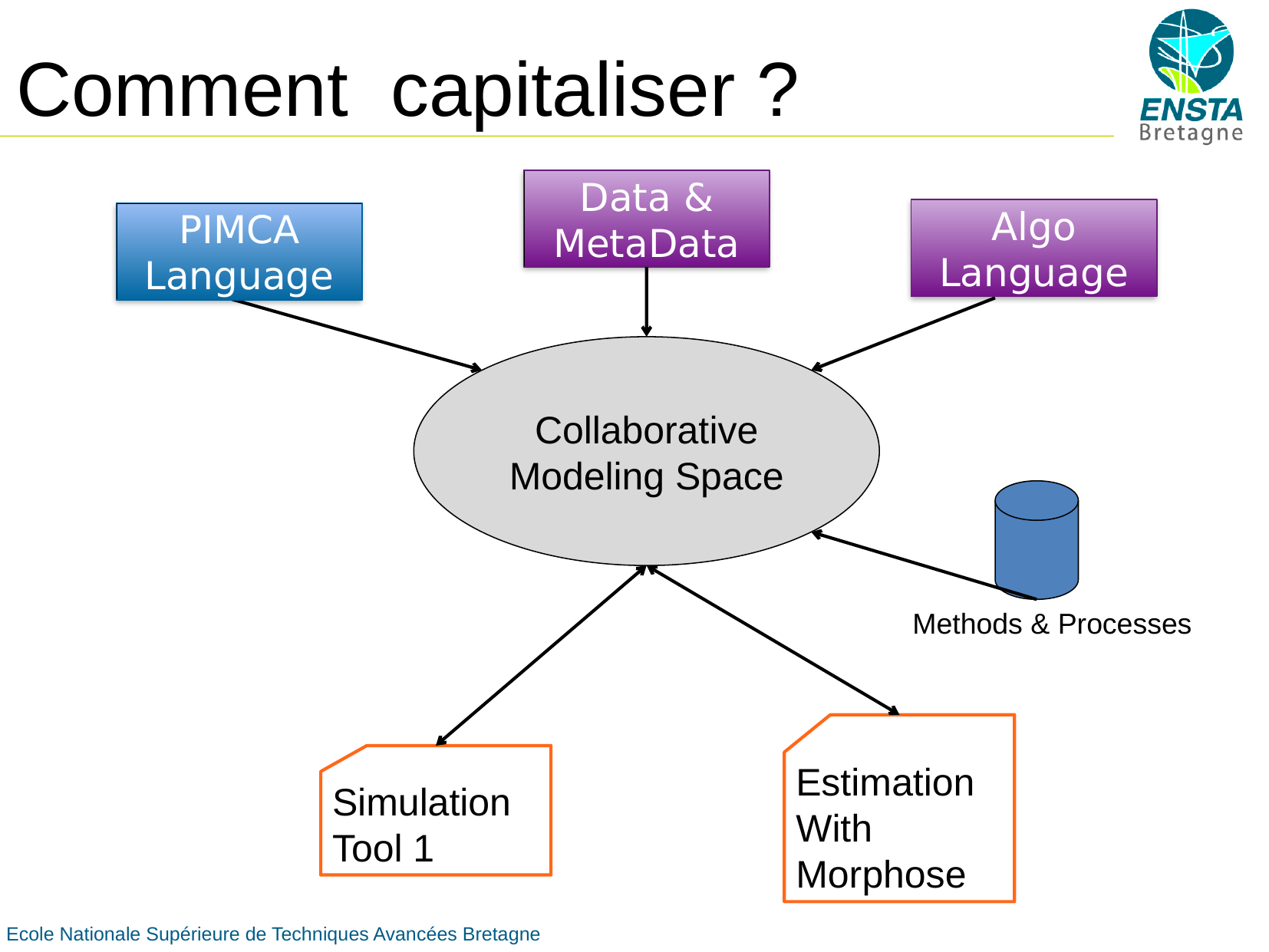

# Comment  capitaliser ?
Data &
MetaData
Algo
Language
PIMCA
Language
Collaborative
Modeling Space

Methods & Processes
Estimation
With Morphose
Simulation
Tool 1